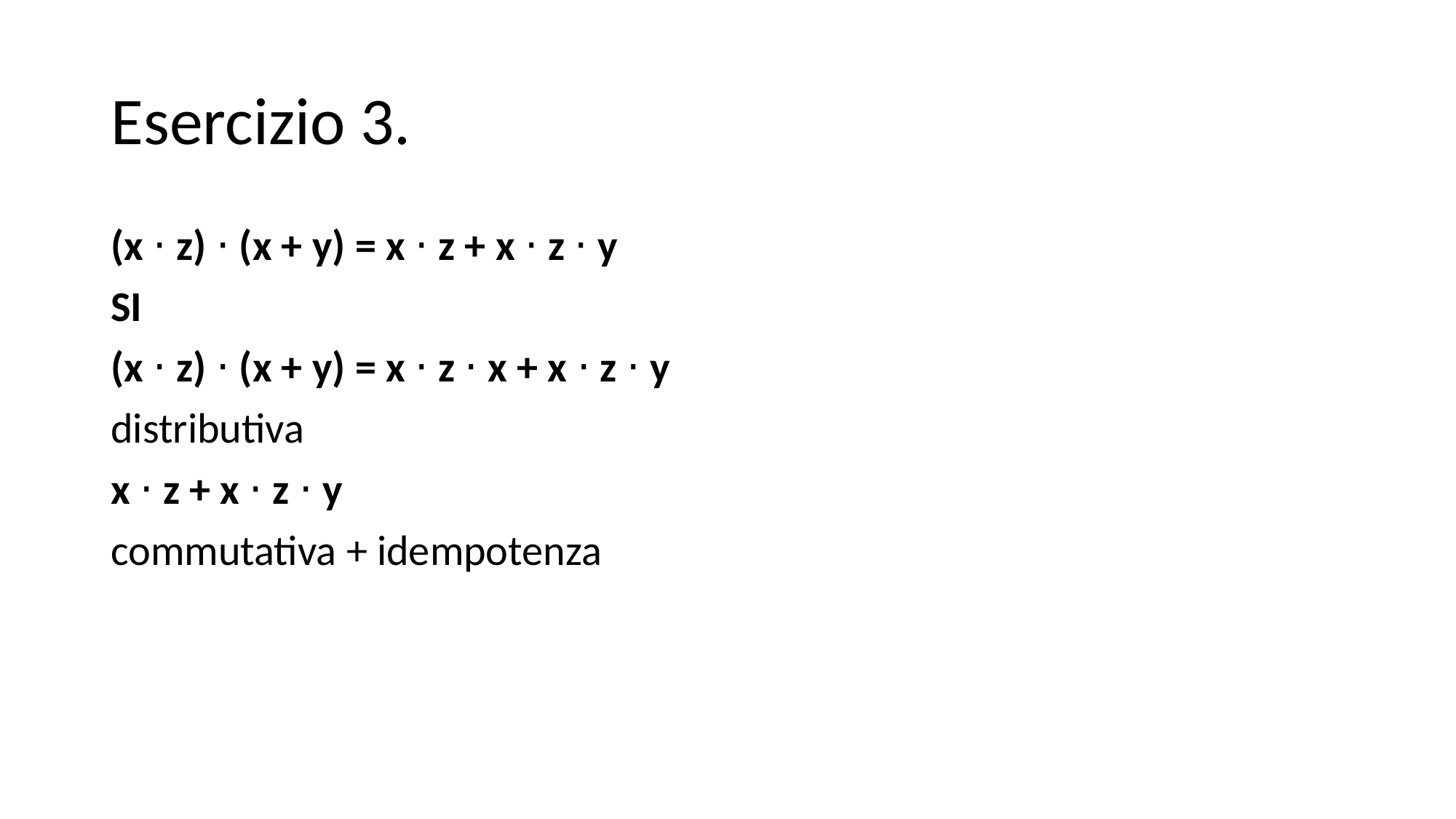

# Esercizio 3.
(x ⋅ z) ⋅ (x + y) = x ⋅ z + x ⋅ z ⋅ y
SI
(x ⋅ z) ⋅ (x + y) = x ⋅ z ⋅ x + x ⋅ z ⋅ y
distributiva
x ⋅ z + x ⋅ z ⋅ y
commutativa + idempotenza